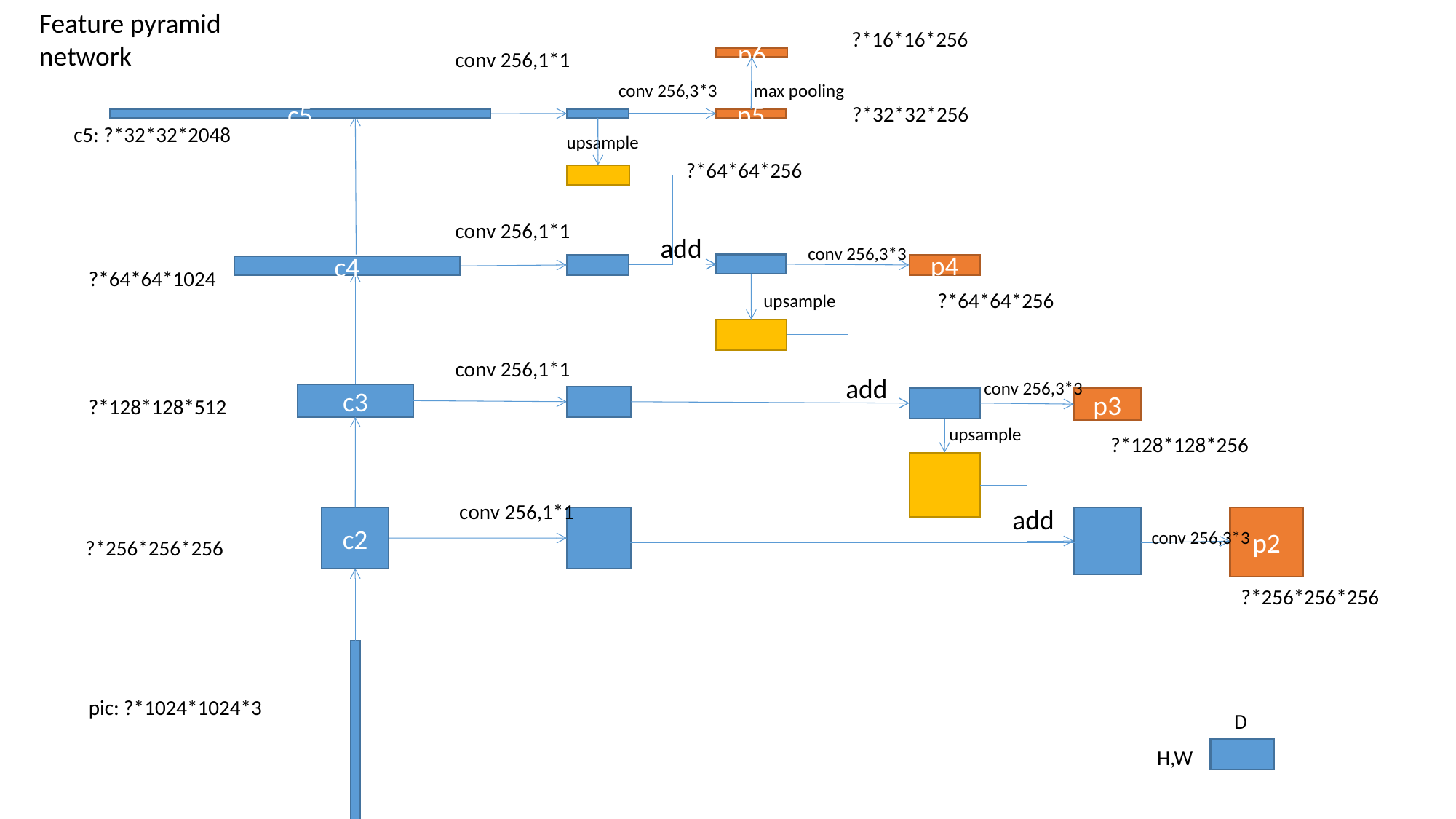

Feature pyramid network
?*16*16*256
conv 256,1*1
p6
conv 256,3*3
max pooling
?*32*32*256

p5
c5
c5: ?*32*32*2048
upsample
?*64*64*256

conv 256,1*1
add
conv 256,3*3

p4
c4
?*64*64*1024
?*64*64*256
upsample

conv 256,1*1
add
conv 256,3*3
c3

?*128*128*512

p3
upsample
?*128*128*256

conv 256,1*1
add
c2

p2
conv 256,3*3
?*256*256*256
?*256*256*256

pic: ?*1024*1024*3
D
H,W